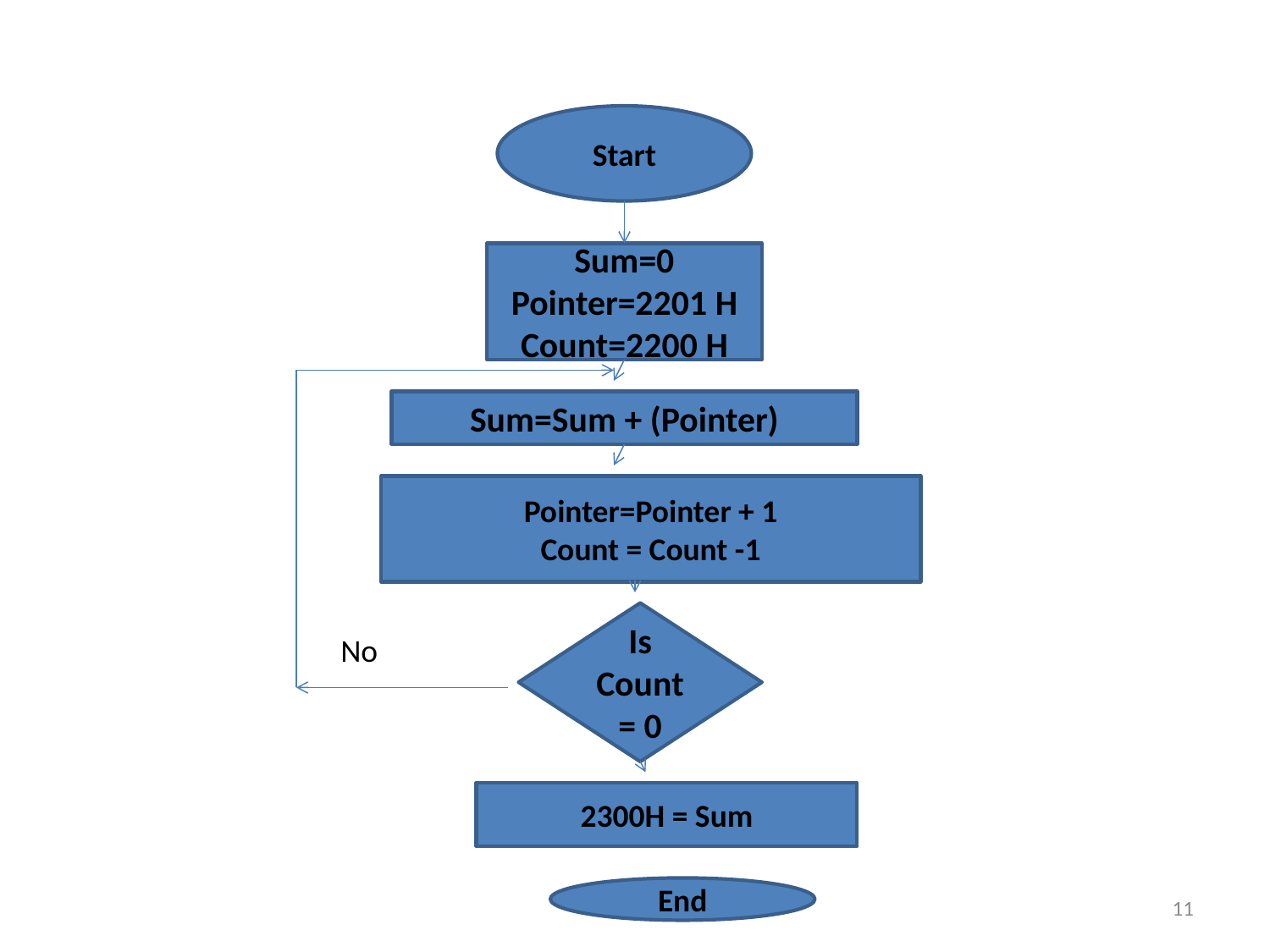

#

Start
Sum=0
Pointer=2201 H
Count=2200 H
Sum=Sum + (Pointer)
Pointer=Pointer + 1
Count = Count -1
Is Count = 0
No
2300H = Sum
End
11